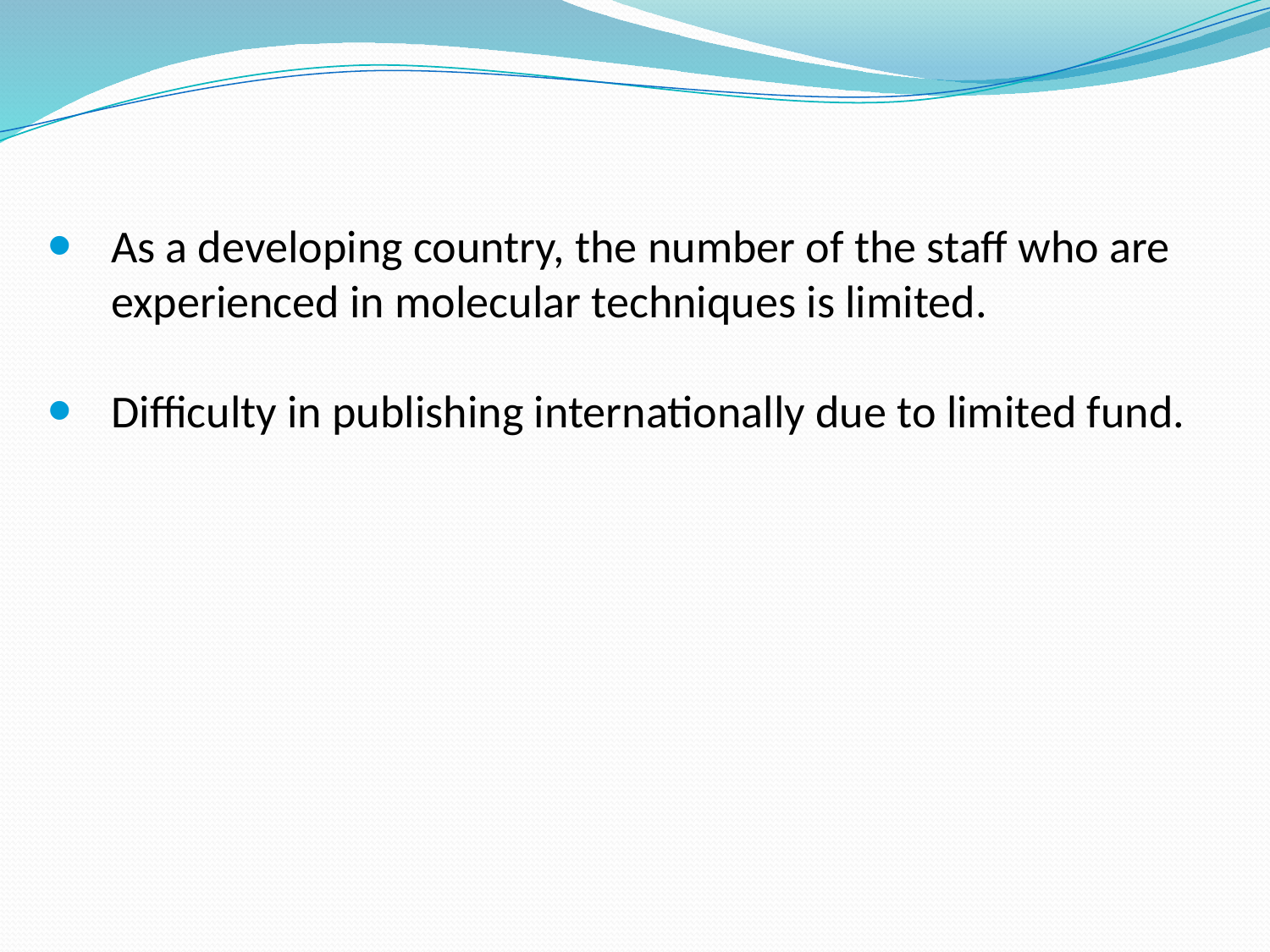

As a developing country, the number of the staff who are experienced in molecular techniques is limited.

Difficulty in publishing internationally due to limited fund.